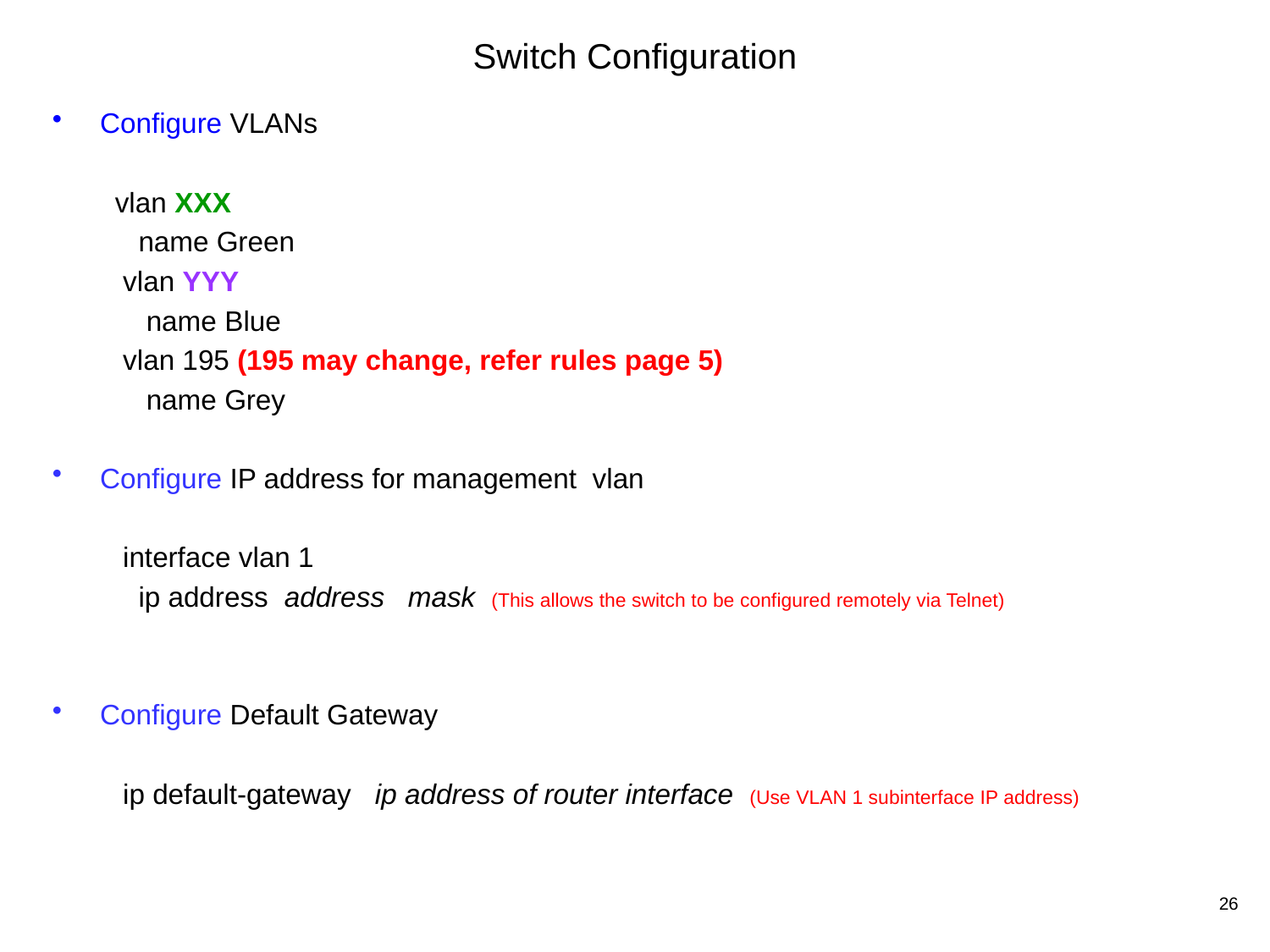

# Switch Configuration
Configure VLANs

        vlan XXX
           name Green
         vlan YYY
            name Blue
         vlan 195 (195 may change, refer rules page 5)
            name Grey

Configure IP address for management  vlan

         interface vlan 1
           ip address  address   mask  (This allows the switch to be configured remotely via Telnet)

Configure Default Gateway

         ip default-gateway   ip address of router interface  (Use VLAN 1 subinterface IP address)

26